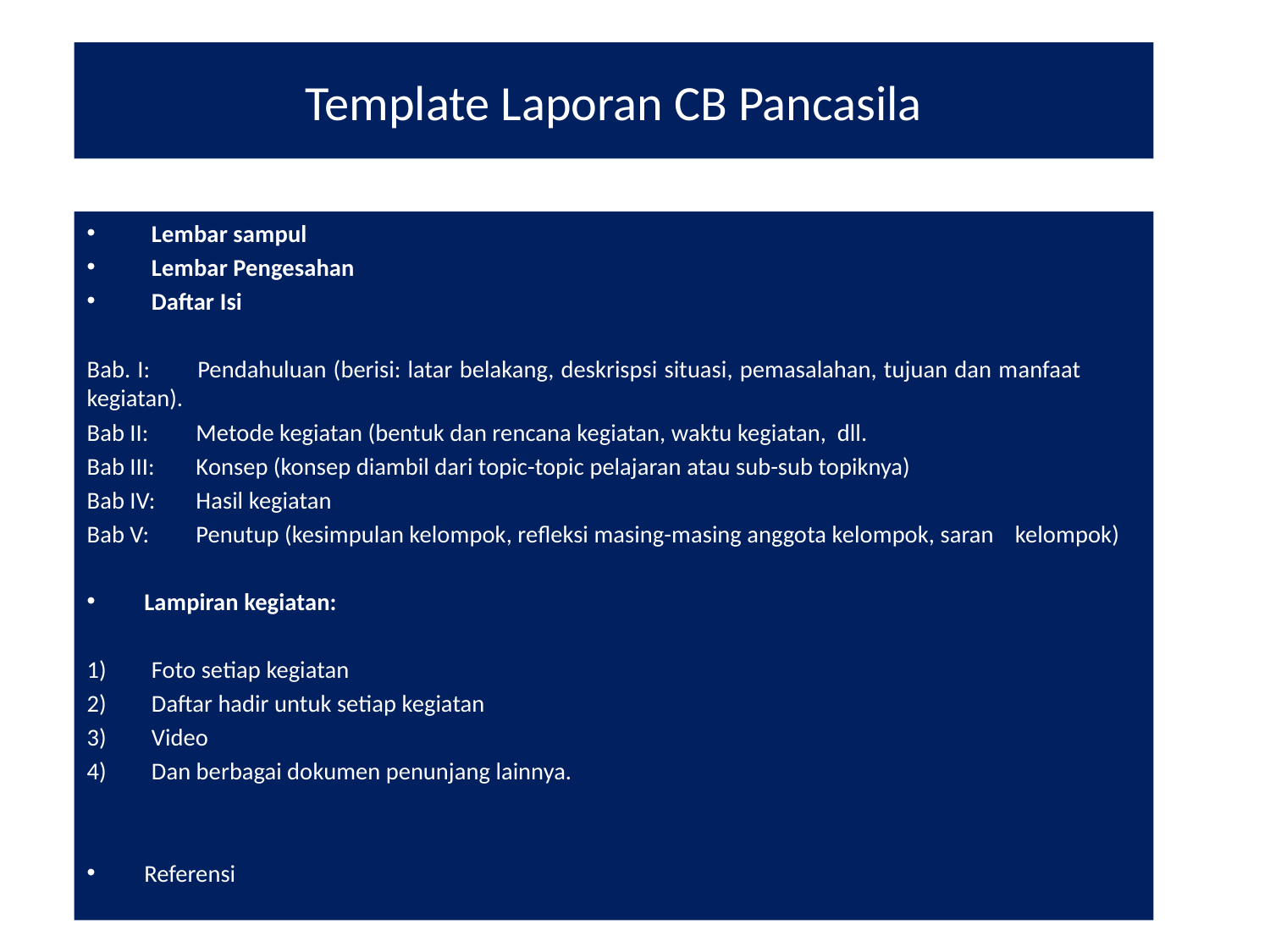

# Template Laporan CB Pancasila
Lembar sampul
Lembar Pengesahan
Daftar Isi

Bab. I:	Pendahuluan (berisi: latar belakang, deskrispsi situasi, pemasalahan, tujuan dan manfaat 	kegiatan).
Bab II:	Metode kegiatan (bentuk dan rencana kegiatan, waktu kegiatan,  dll.
Bab III:	Konsep (konsep diambil dari topic-topic pelajaran atau sub-sub topiknya)
Bab IV:	Hasil kegiatan
Bab V:	Penutup (kesimpulan kelompok, refleksi masing-masing anggota kelompok, saran 	kelompok)

Lampiran kegiatan:

Foto setiap kegiatan
Daftar hadir untuk setiap kegiatan
Video
Dan berbagai dokumen penunjang lainnya.

Referensi